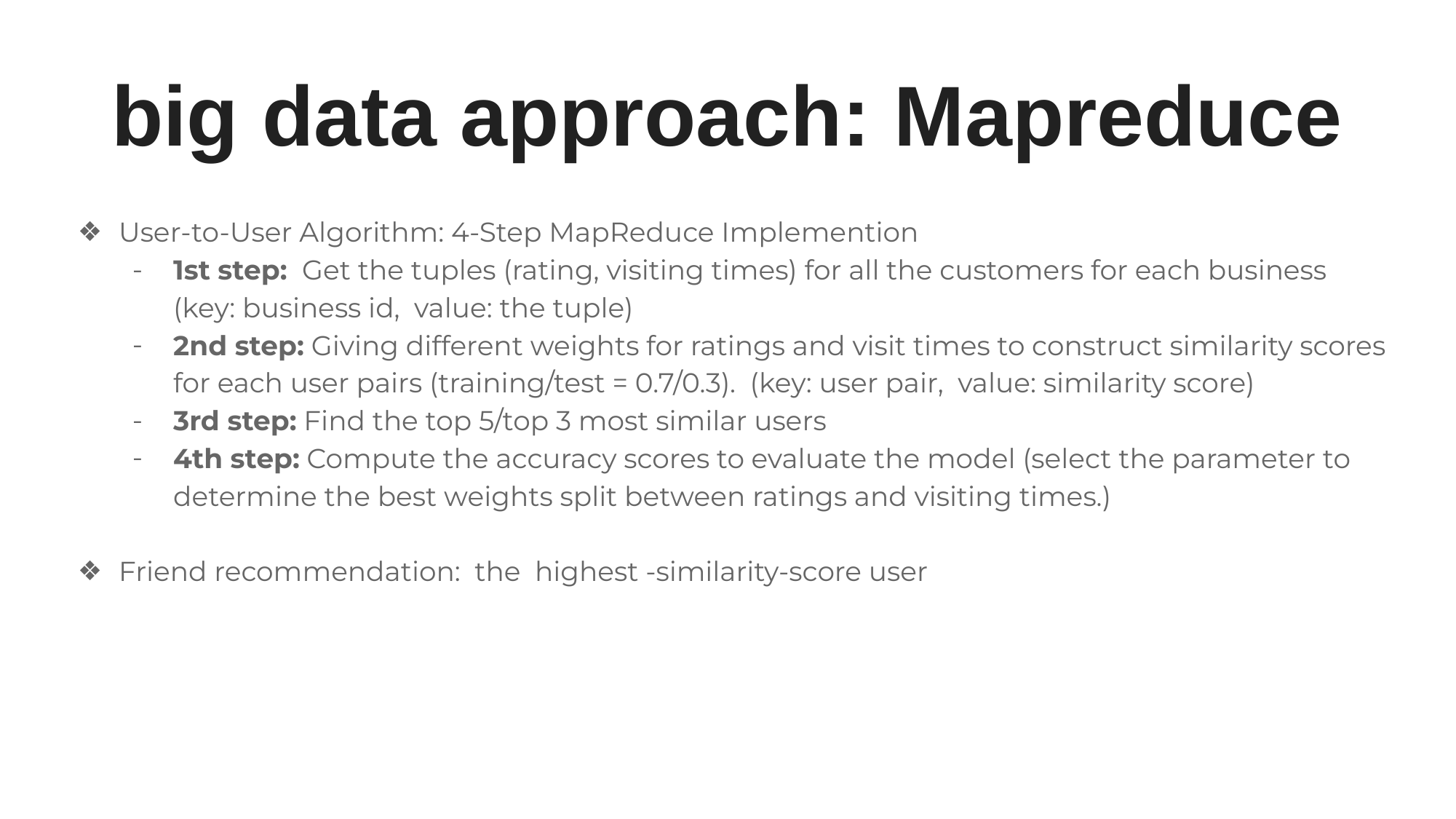

# big data approach: Mapreduce
User-to-User Algorithm: 4-Step MapReduce Implemention
1st step:  Get the tuples (rating, visiting times) for all the customers for each business (key: business id,  value: the tuple)
2nd step: Giving different weights for ratings and visit times to construct similarity scores for each user pairs (training/test = 0.7/0.3).  (key: user pair,  value: similarity score)
3rd step: Find the top 5/top 3 most similar users
4th step: Compute the accuracy scores to evaluate the model (select the parameter to  determine the best weights split between ratings and visiting times.)
Friend recommendation:  the  highest -similarity-score user